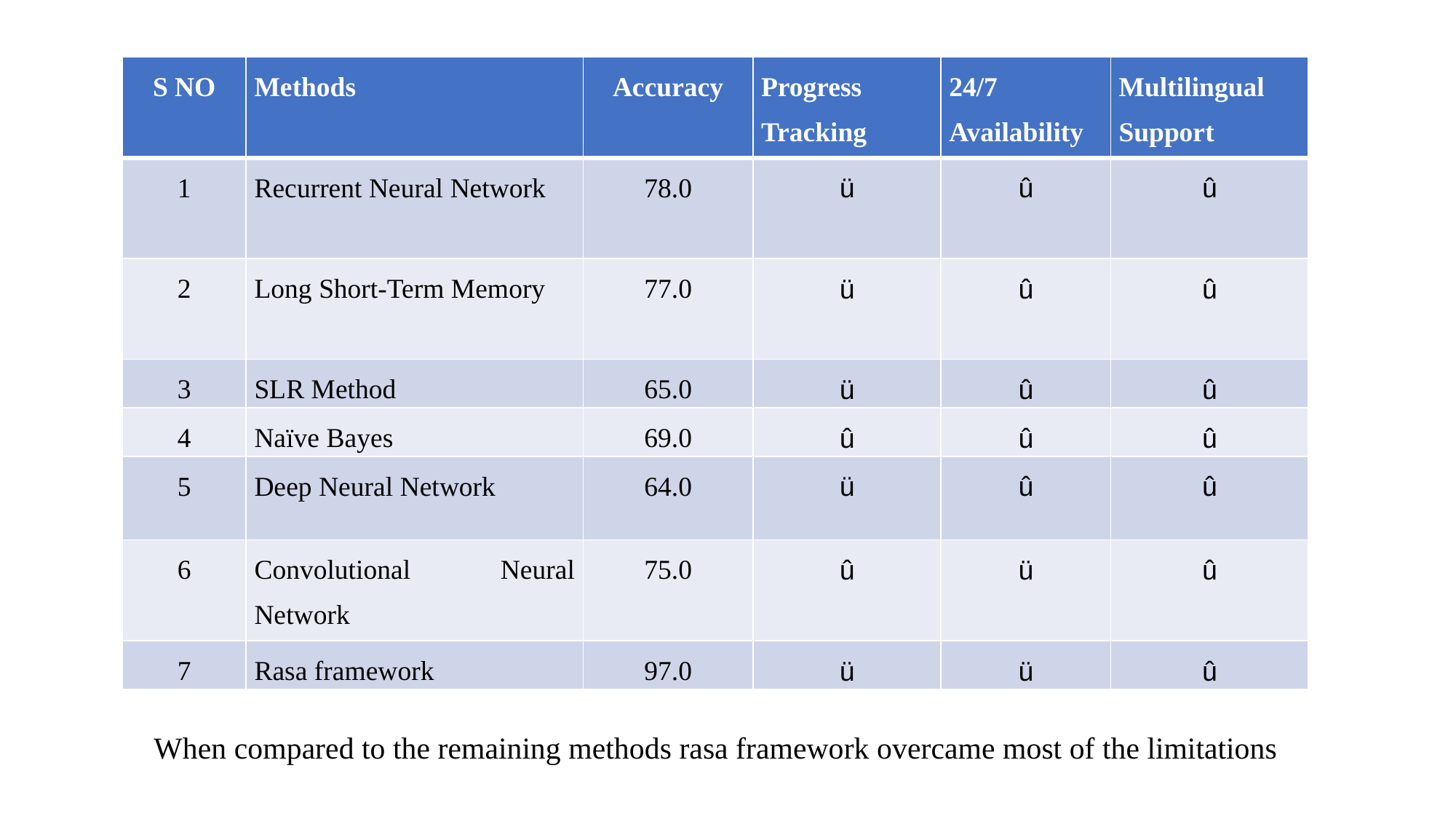

| S NO | Methods | Accuracy | Progress Tracking | 24/7 Availability | Multilingual Support |
| --- | --- | --- | --- | --- | --- |
| 1 | Recurrent Neural Network | 78.0 | ü | û | û |
| 2 | Long Short-Term Memory | 77.0 | ü | û | û |
| 3 | SLR Method | 65.0 | ü | û | û |
| 4 | Naïve Bayes | 69.0 | û | û | û |
| 5 | Deep Neural Network | 64.0 | ü | û | û |
| 6 | Convolutional Neural Network | 75.0 | û | ü | û |
| 7 | Rasa framework | 97.0 | ü | ü | û |
When compared to the remaining methods rasa framework overcame most of the limitations